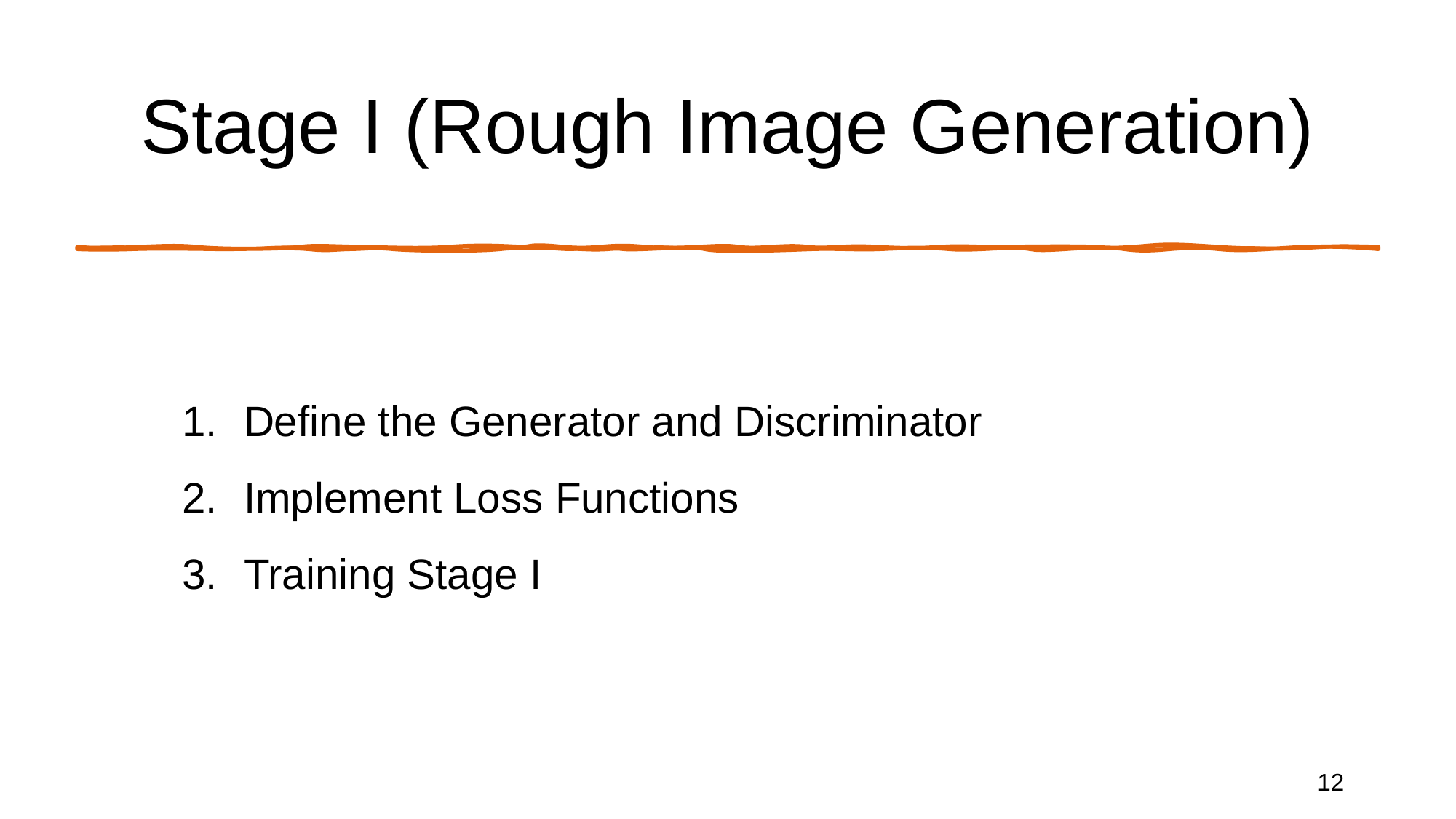

# Stage I (Rough Image Generation)
Define the Generator and Discriminator
Implement Loss Functions
Training Stage I
12